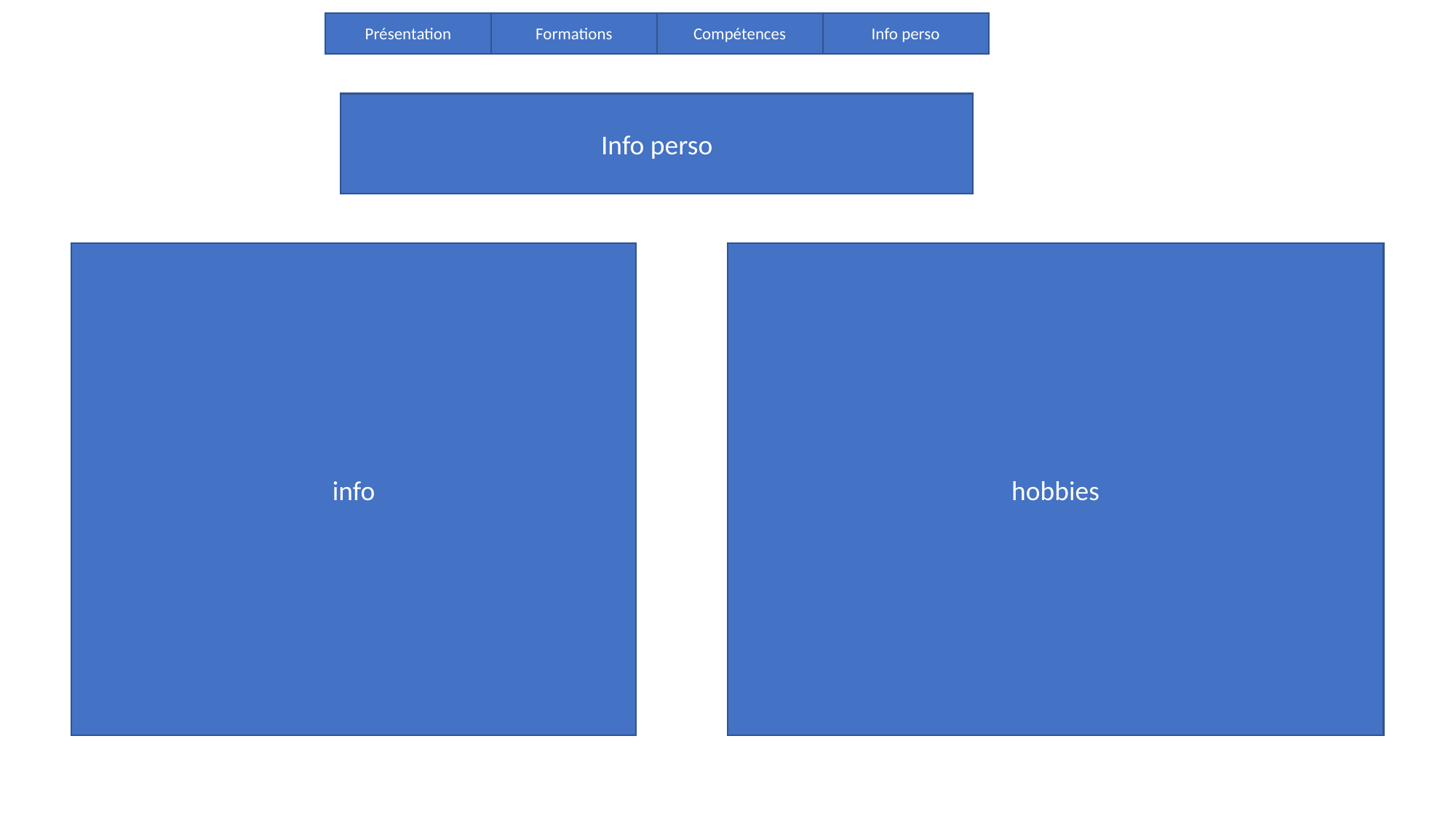

Présentation
Formations
Compétences
Info perso
Info perso
hobbies
info